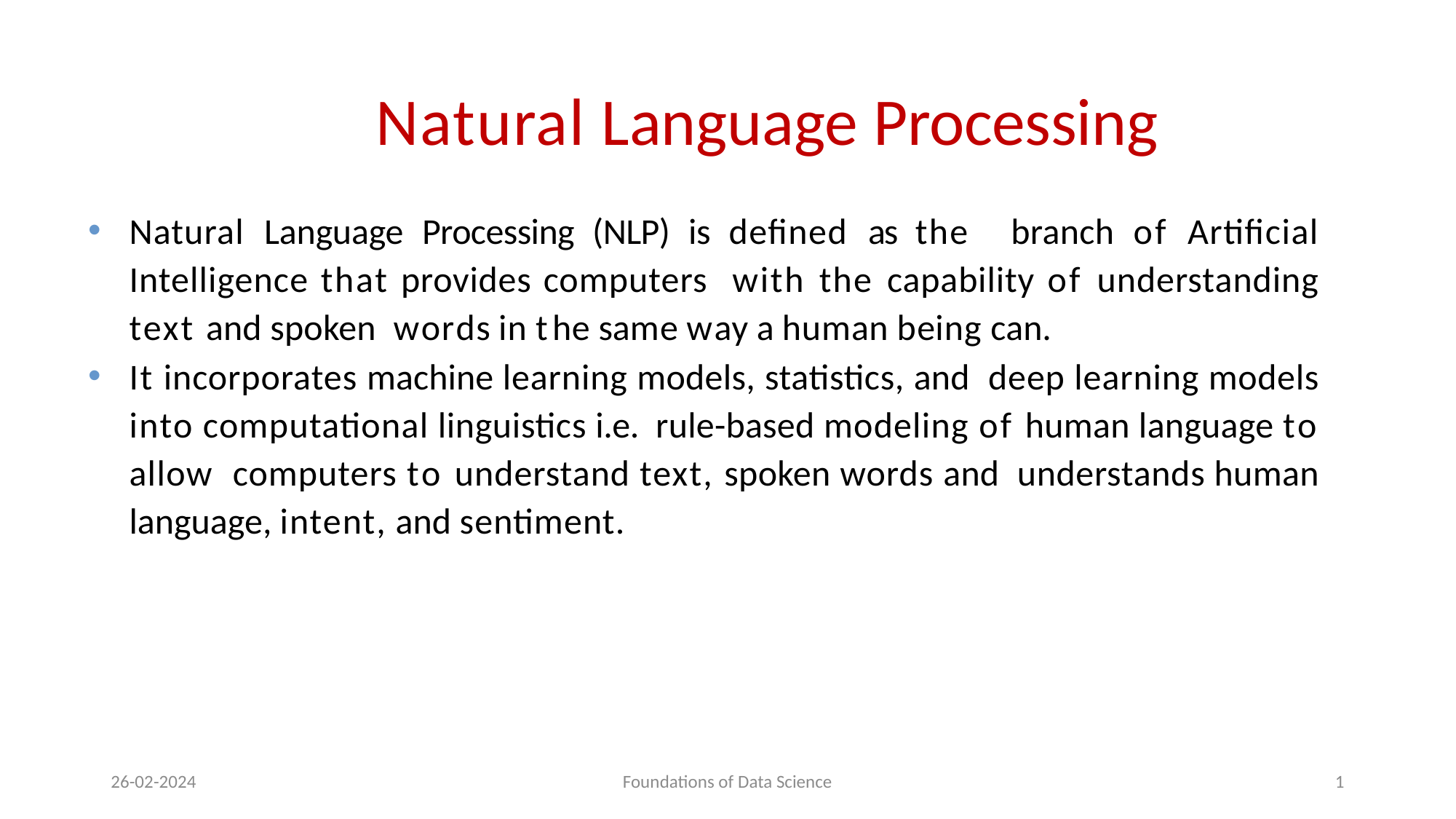

# Natural Language Processing
Natural Language Processing (NLP) is defined as the  branch of Artificial Intelligence that provides computers  with the capability of understanding text and spoken  words in the same way a human being can.
It incorporates machine learning models, statistics, and  deep learning models into computational linguistics i.e.  rule-based modeling of human language to allow  computers to understand text, spoken words and  understands human language, intent, and sentiment.

26-02-2024
Foundations of Data Science
1